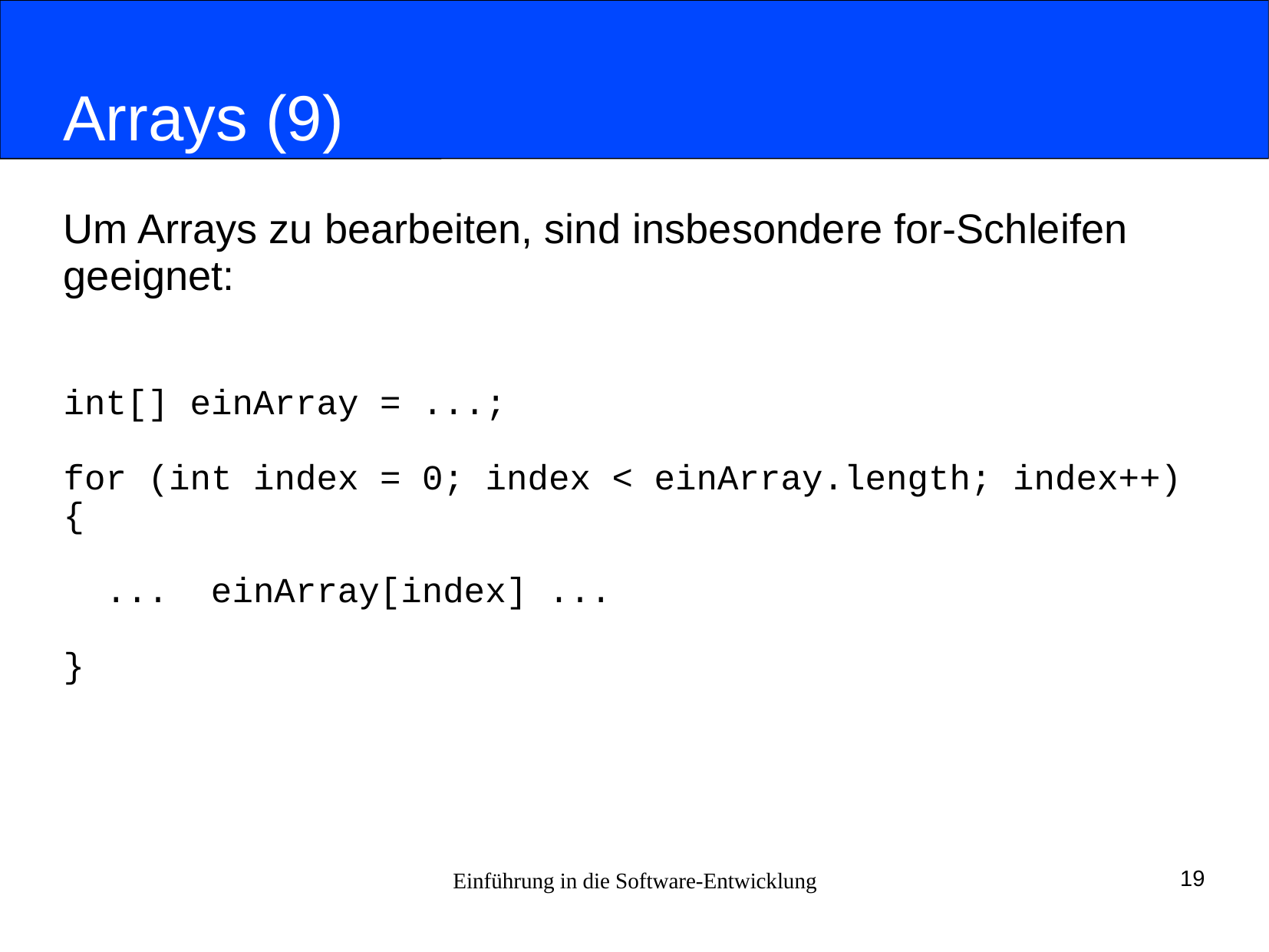

# Arrays (9)
Um Arrays zu bearbeiten, sind insbesondere for-Schleifen geeignet:

int[] einArray = ...;

for (int index = 0; index < einArray.length; index++) {

  ...  einArray[index] ...

}

Einführung in die Software-Entwicklung
19